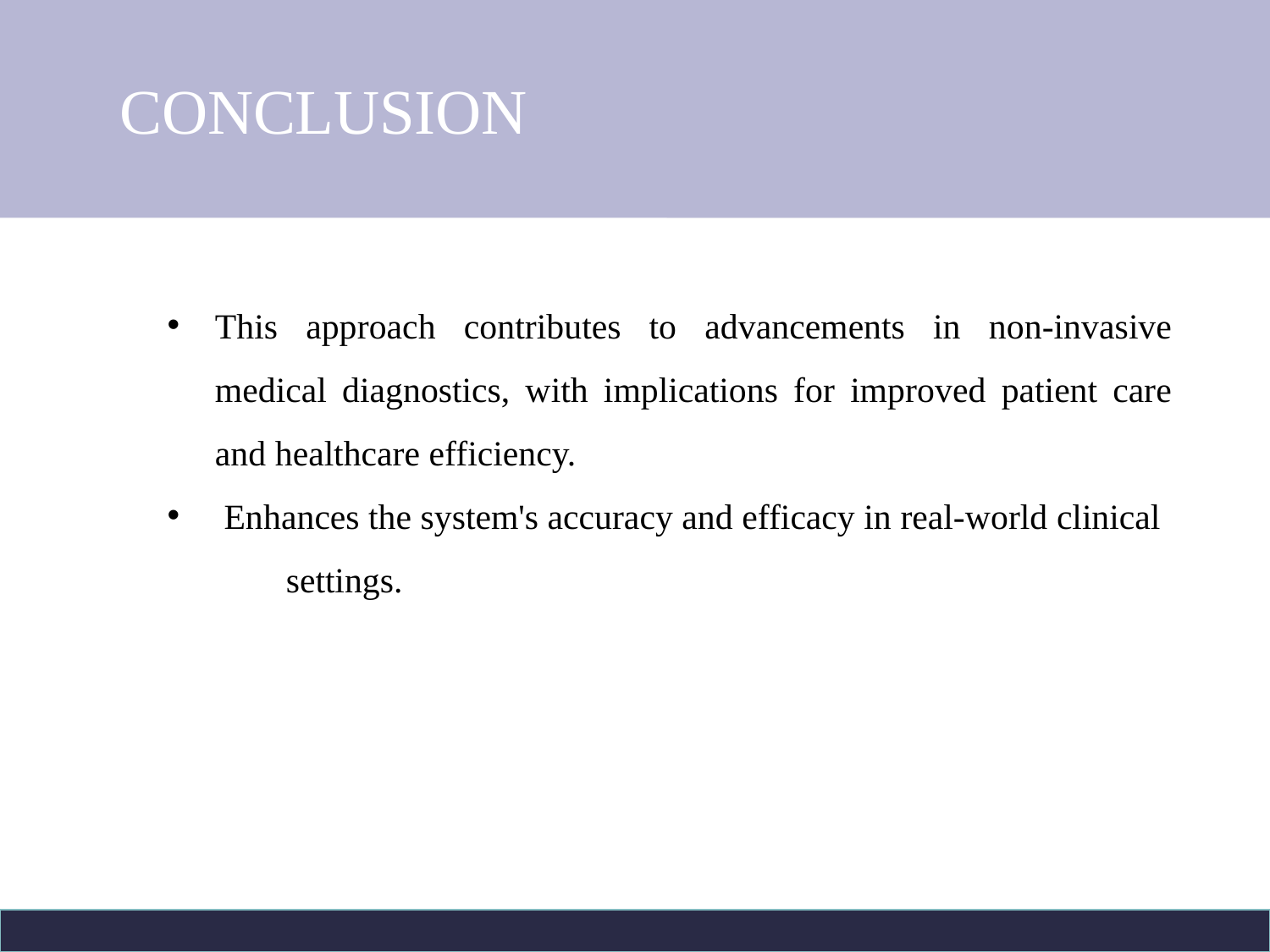

CONCLUSION

This approach contributes to advancements in non-invasive medical diagnostics, with implications for improved patient care and healthcare efficiency.
 Enhances the system's accuracy and efficacy in real-world clinical          settings.

4/7